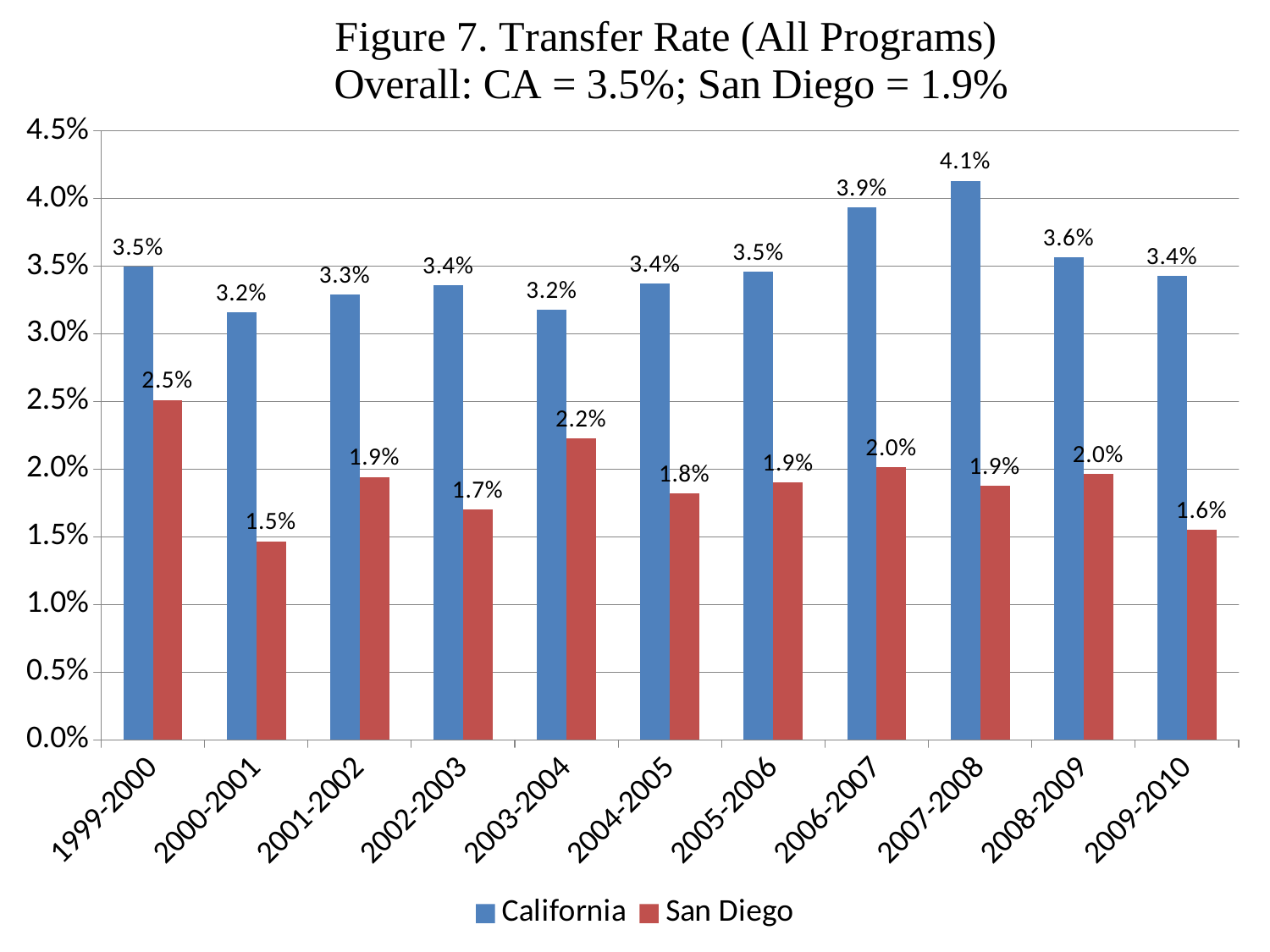

### Chart: Figure 7. Transfer Rate (All Programs)
Overall: CA = 3.5%; San Diego = 1.9%

| Category |  |  |
|---|---|---|
| 1999-2000 | 0.034966950070332244 | 0.02512025654730091 |
| 2000-2001 | 0.03159742174032528 | 0.014682201382968647 |
| 2001-2002 | 0.03293217243893774 | 0.019439382105354508 |
| 2002-2003 | 0.033580470624266244 | 0.01704601438565376 |
| 2003-2004 | 0.031799518977541706 | 0.022300175394637932 |
| 2004-2005 | 0.033748882959507676 | 0.018200686517123015 |
| 2005-2006 | 0.03457869634340222 | 0.019004944375772558 |
| 2006-2007 | 0.03937923463189965 | 0.02017791277934476 |
| 2007-2008 | 0.041327492743599294 | 0.018809638223381615 |
| 2008-2009 | 0.03567796961899228 | 0.019662008449788757 |
| 2009-2010 | 0.03430009850060195 | 0.015547914486470325 |